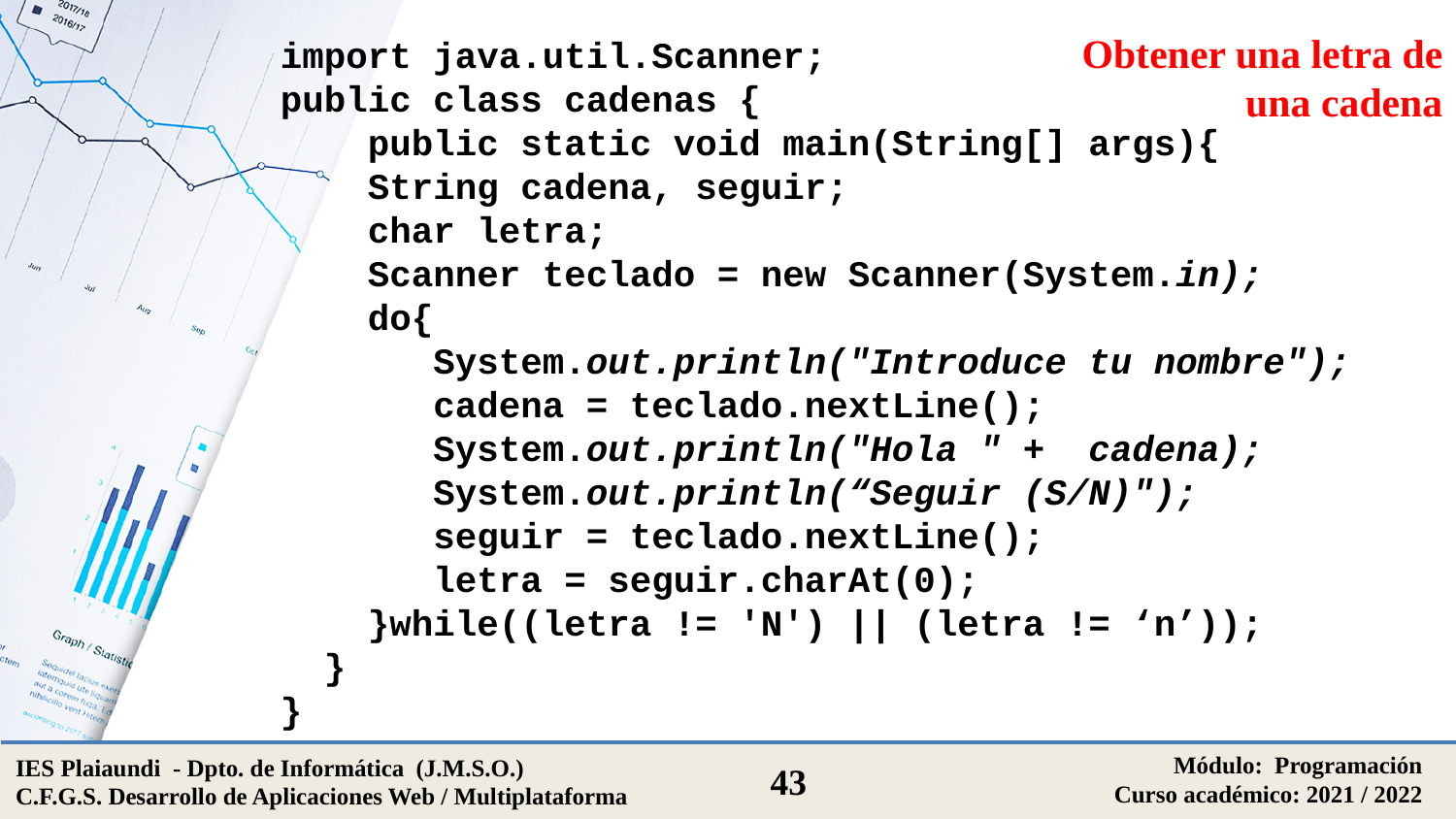

Obtener una letra de una cadena
import java.util.Scanner;
public class cadenas {
    public static void main(String[] args){
    String cadena, seguir;
    char letra;
    Scanner teclado = new Scanner(System.in);
    do{
       System.out.println("Introduce tu nombre");
       cadena = teclado.nextLine();
       System.out.println("Hola " +  cadena);
       System.out.println(“Seguir (S/N)");
       seguir = teclado.nextLine();
       letra = seguir.charAt(0);
    }while((letra != 'N') || (letra != ‘n’));
  }
}

Módulo:  Programación
Curso académico: 2021 / 2022
IES Plaiaundi  - Dpto. de Informática  (J.M.S.O.)
C.F.G.S. Desarrollo de Aplicaciones Web / Multiplataforma
43